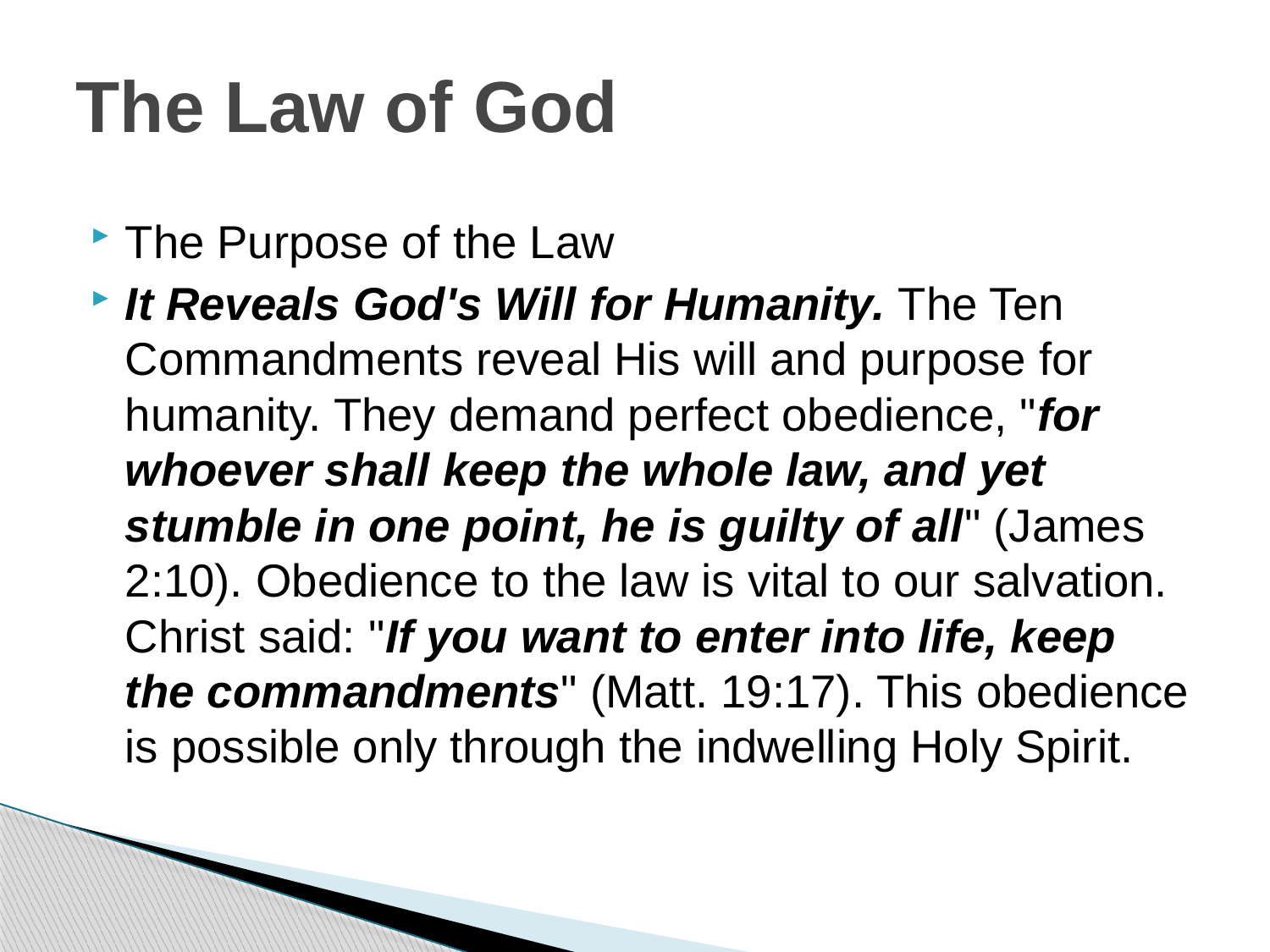

# The Law of God
The Purpose of the Law
It Reveals God's Will for Humanity. The Ten Commandments reveal His will and purpose for humanity. They demand perfect obedience, "for whoever shall keep the whole law, and yet stumble in one point, he is guilty of all" (James 2:10). Obedience to the law is vital to our salvation. Christ said: "If you want to enter into life, keep the commandments" (Matt. 19:17). This obedience is possible only through the indwelling Holy Spirit.